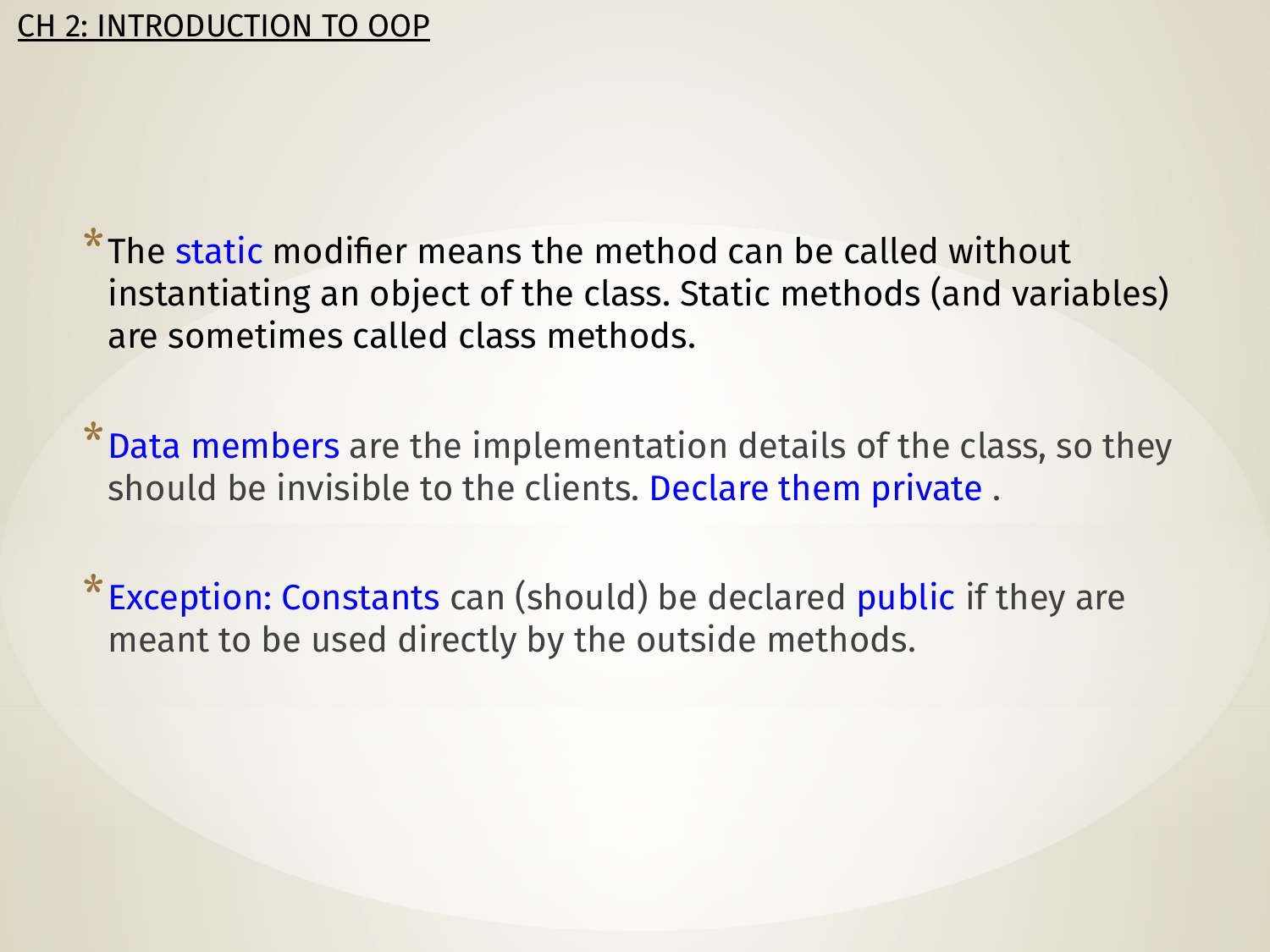

#
The static modifier means the method can be called without instantiating an object of the class. Static methods (and variables) are sometimes called class methods.

Data members are the implementation details of the class, so they should be invisible to the clients. Declare them private .

Exception: Constants can (should) be declared public if they are meant to be used directly by the outside methods.